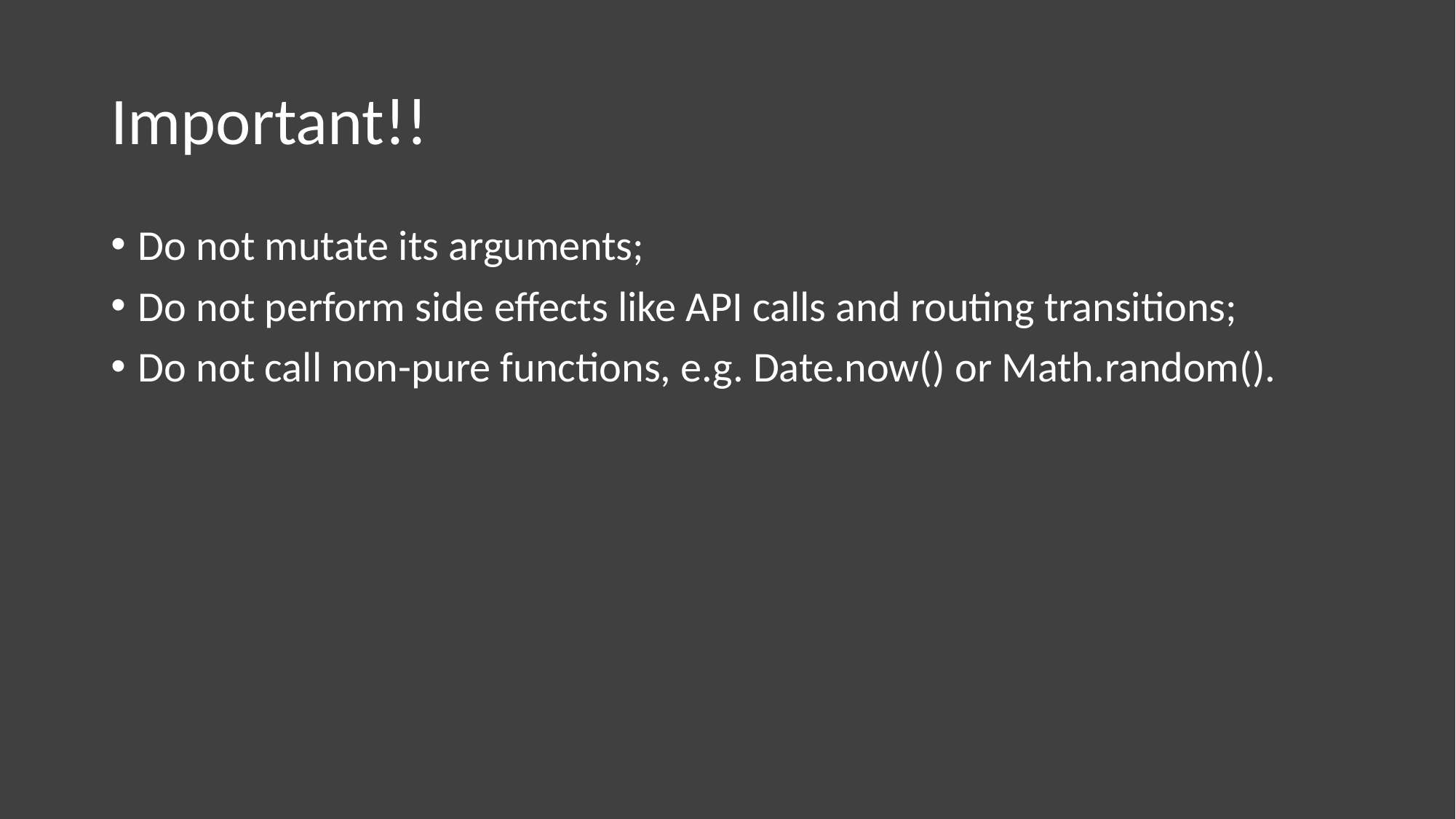

# Important!!
Do not mutate its arguments;
Do not perform side effects like API calls and routing transitions;
Do not call non-pure functions, e.g. Date.now() or Math.random().